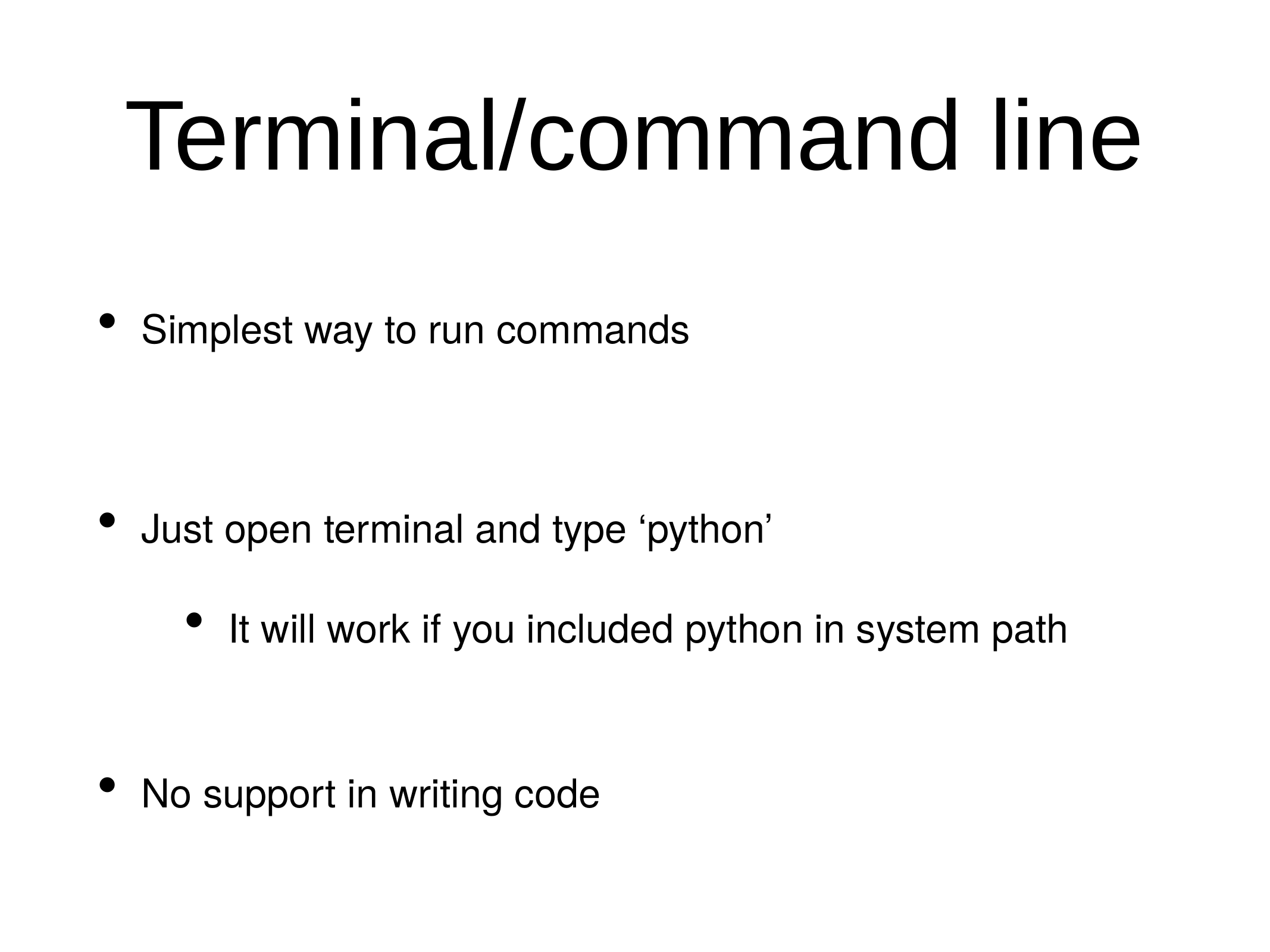

# Terminal/command line
Simplest way to run commands

Just open terminal and type ‘python’
It will work if you included python in system path

No support in writing code